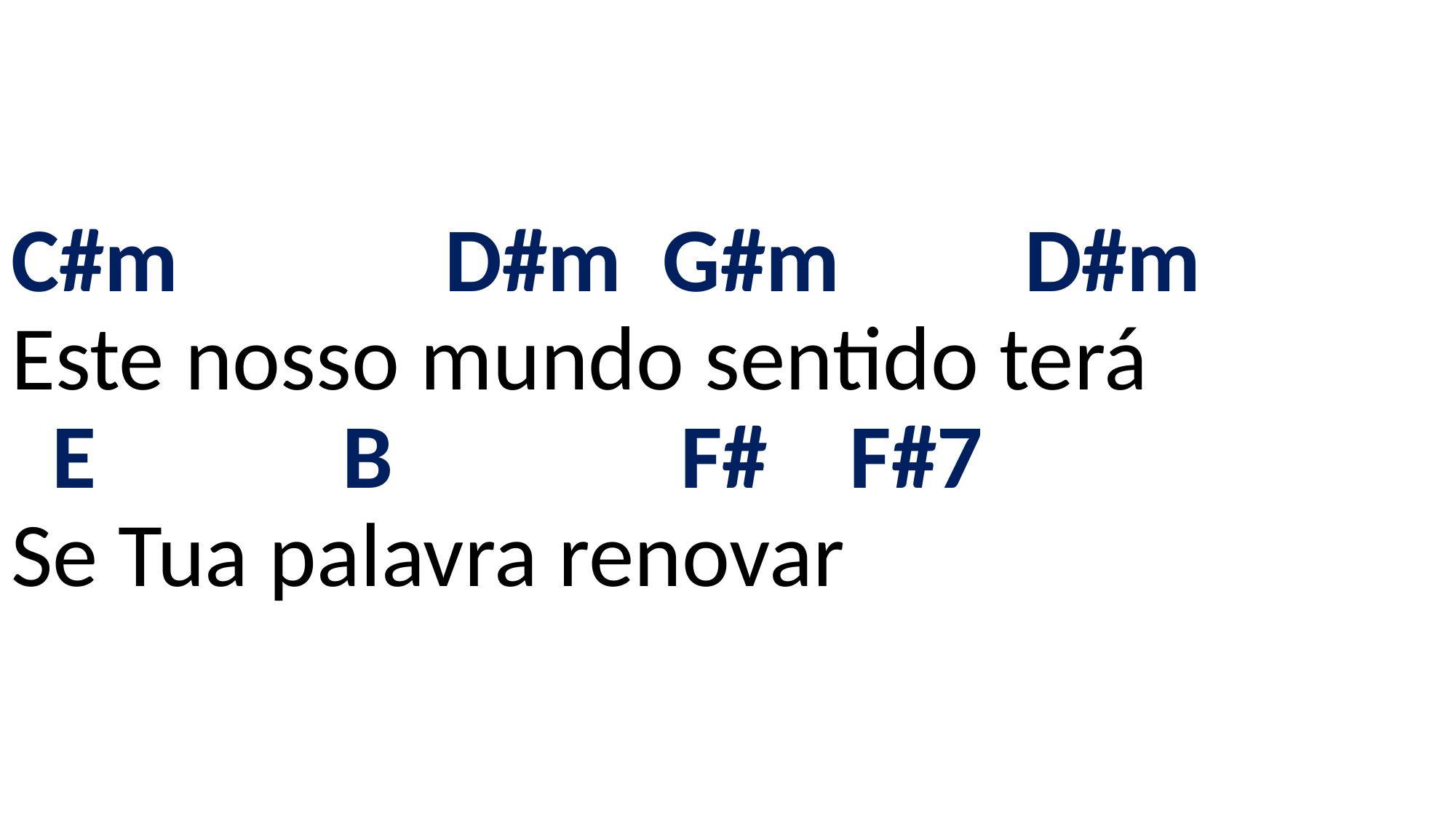

# C#m             D#m  G#m         D#m Este nosso mundo sentido terá E            B              F#    F#7 Se Tua palavra renovar